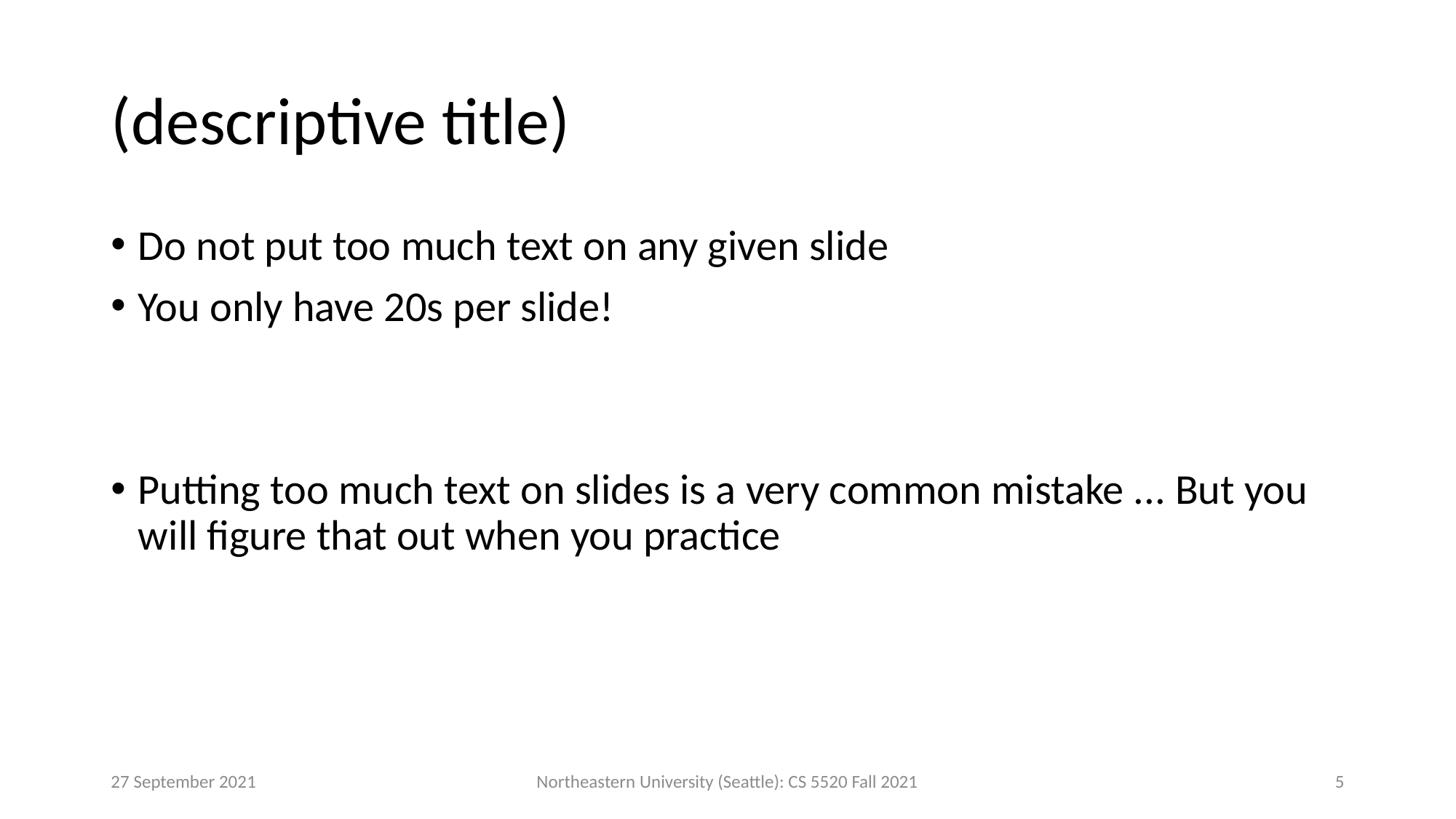

# (descriptive title)
Do not put too much text on any given slide
You only have 20s per slide!

Putting too much text on slides is a very common mistake ... But you will figure that out when you practice

27 September 2021
Northeastern University (Seattle): CS 5520 Fall 2021
5